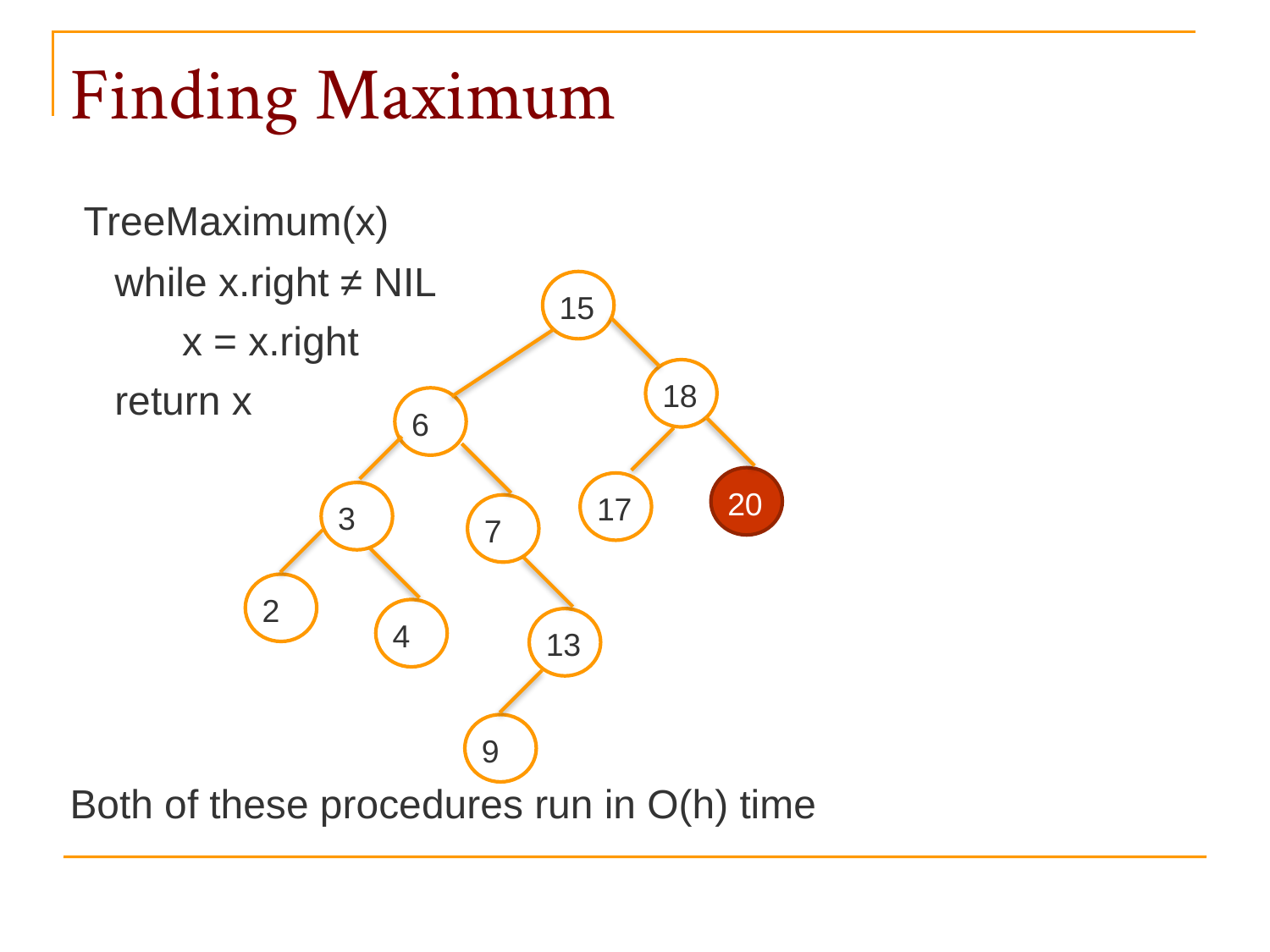

# Finding Maximum
 TreeMaximum(x)
    while x.right ≠ NIL
          x = x.right
    return x

Both of these procedures run in O(h) time

15

18

6

20

17

3

7

2

4

13

9